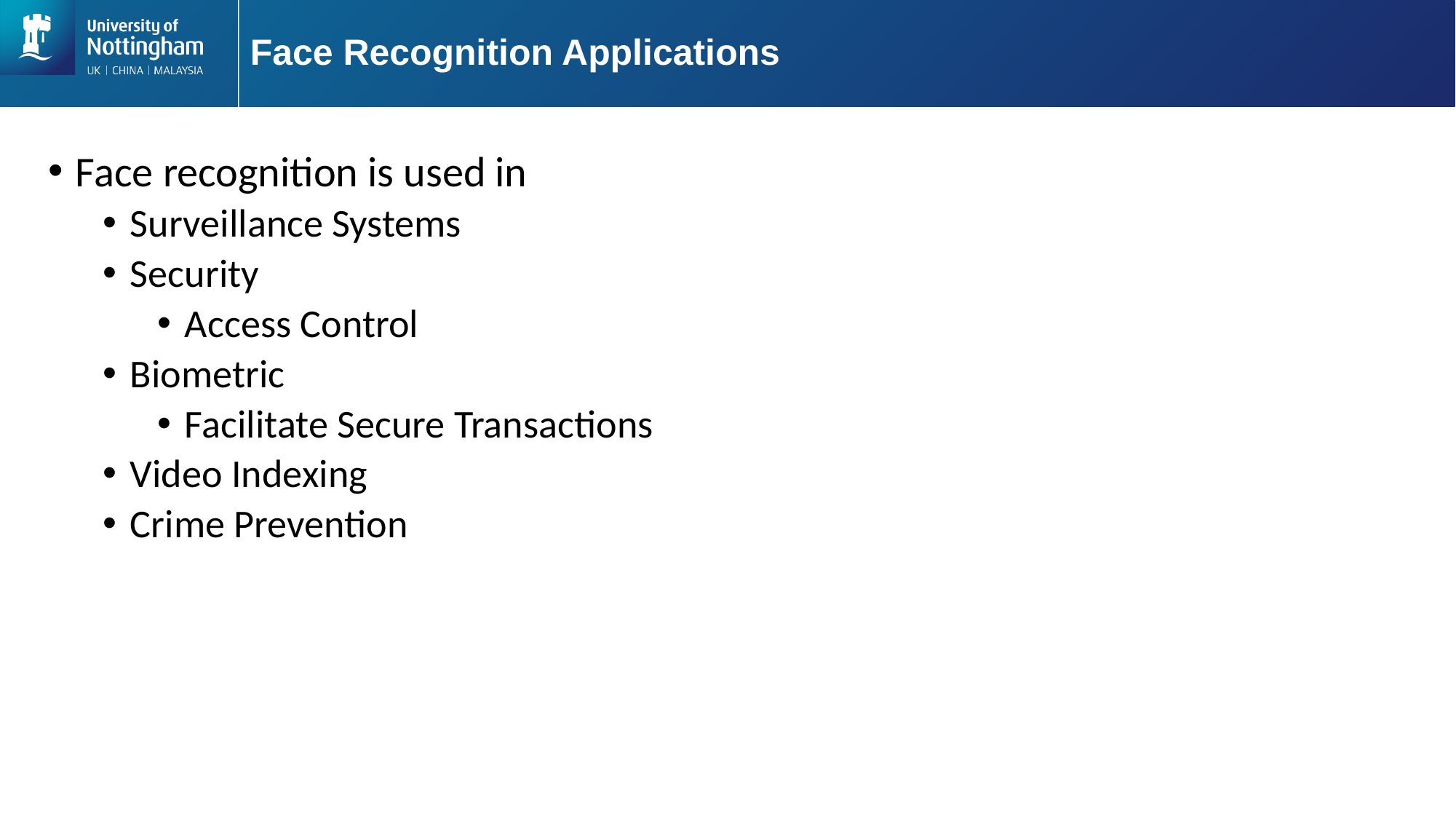

# Face Recognition Applications
Face recognition is used in
Surveillance Systems
Security
Access Control
Biometric
Facilitate Secure Transactions
Video Indexing
Crime Prevention